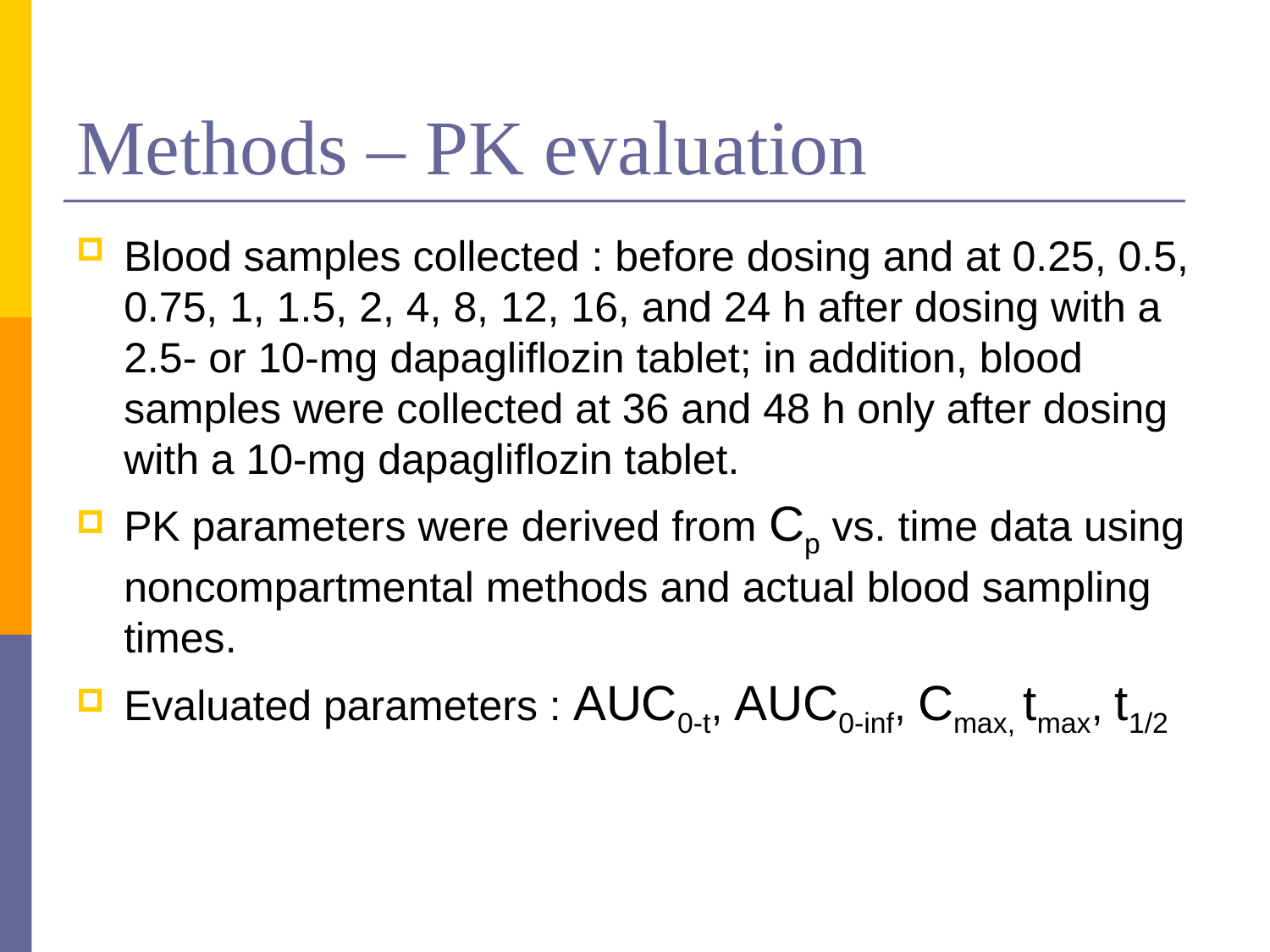

# Methods – PK evaluation
Blood samples collected : before dosing and at 0.25, 0.5, 0.75, 1, 1.5, 2, 4, 8, 12, 16, and 24 h after dosing with a 2.5- or 10-mg dapagliflozin tablet; in addition, blood samples were collected at 36 and 48 h only after dosing with a 10-mg dapagliflozin tablet.
PK parameters were derived from Cp vs. time data using noncompartmental methods and actual blood sampling times.
Evaluated parameters : AUC0-t, AUC0-inf, Cmax, tmax, t1/2